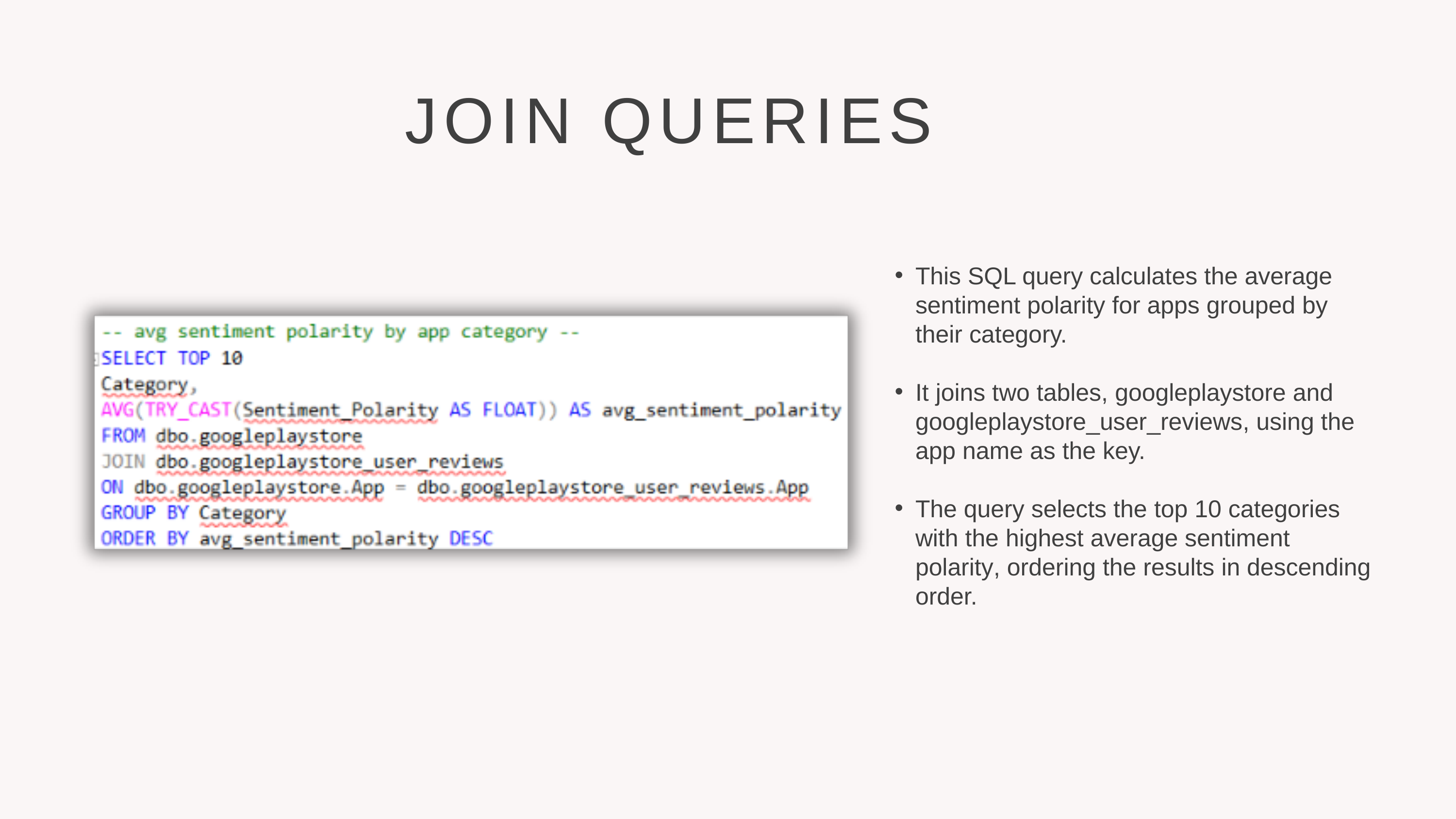

JOIN QUERIES
This SQL query calculates the average sentiment polarity for apps grouped by their category.

It joins two tables, googleplaystore and googleplaystore_user_reviews, using the app name as the key.

The query selects the top 10 categories with the highest average sentiment polarity, ordering the results in descending order.